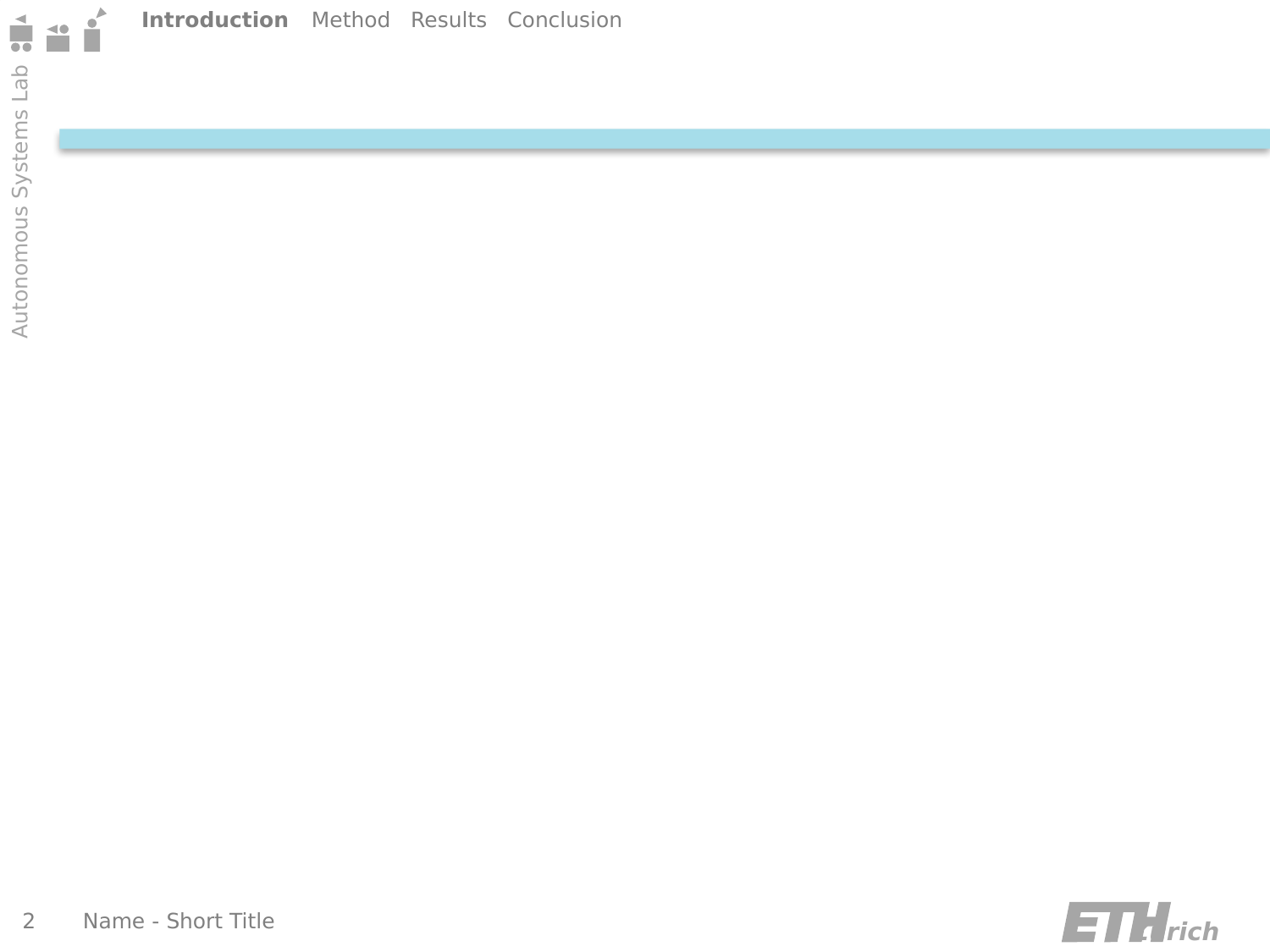

Introduction   Method   Results   Conclusion
#

2
Name - Short Title